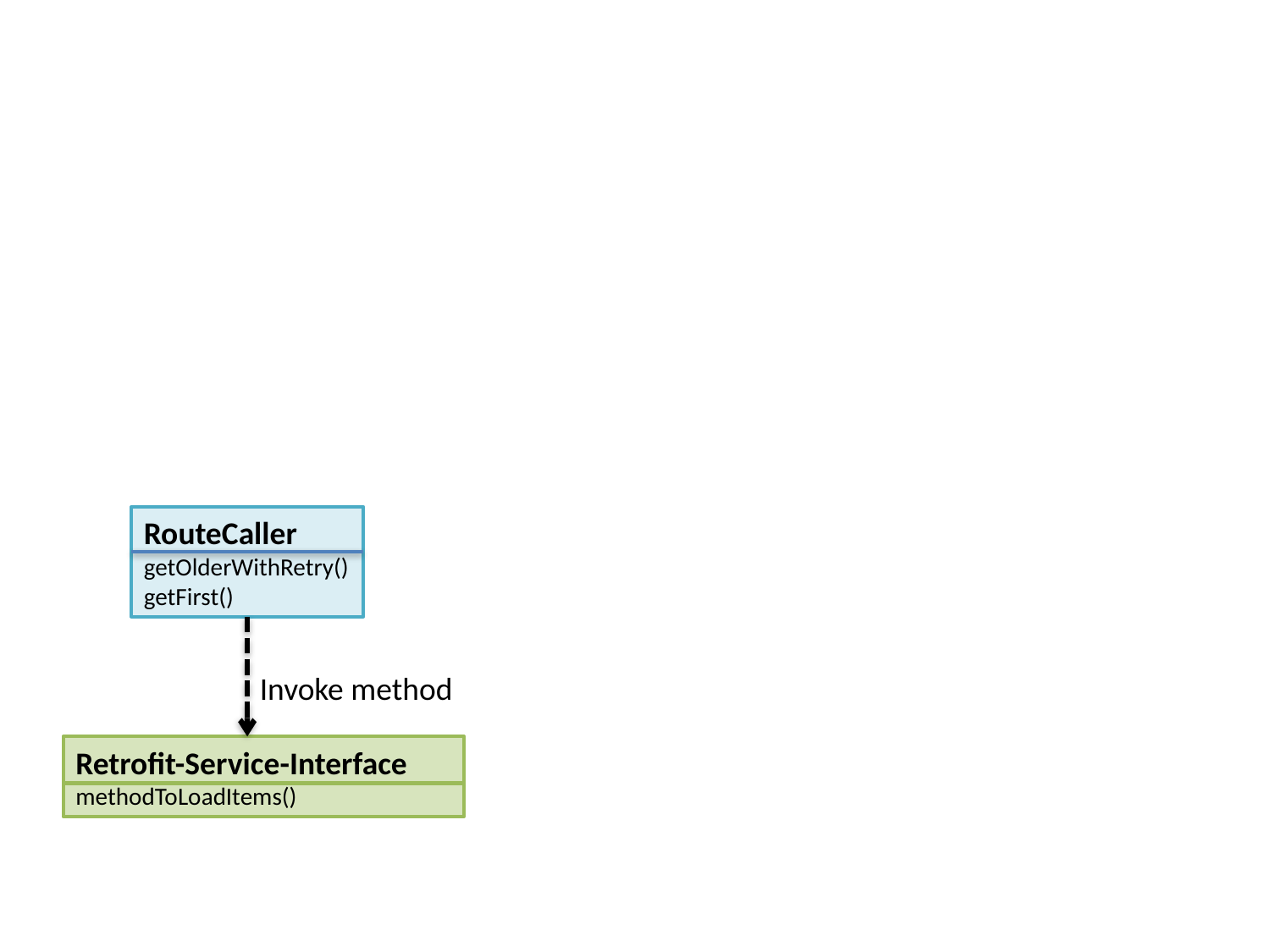

RouteCaller
getOlderWithRetry()
getFirst()
Invoke method
Retrofit-Service-Interface
methodToLoadItems()